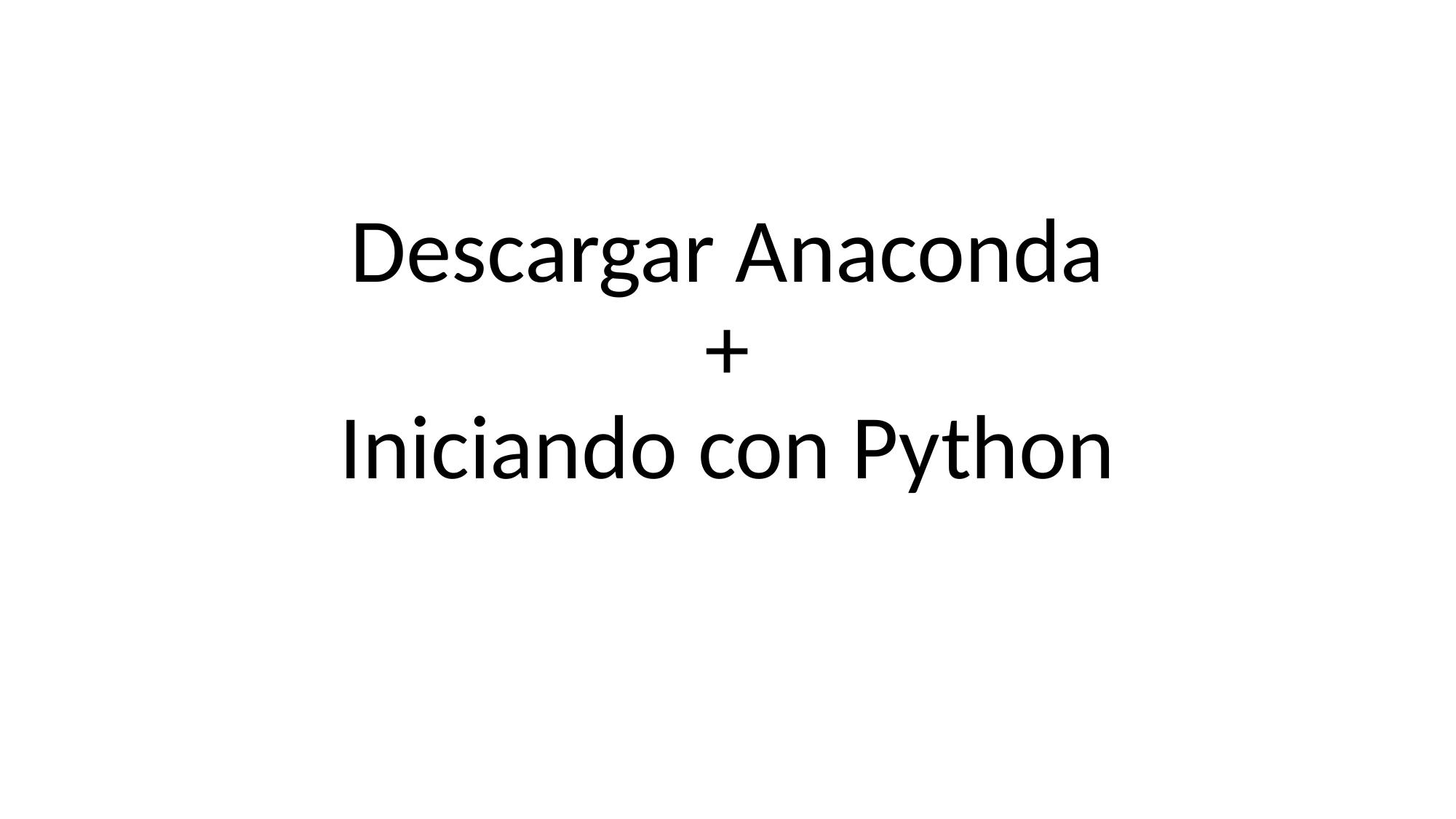

# Descargar Anaconda + Iniciando con Python